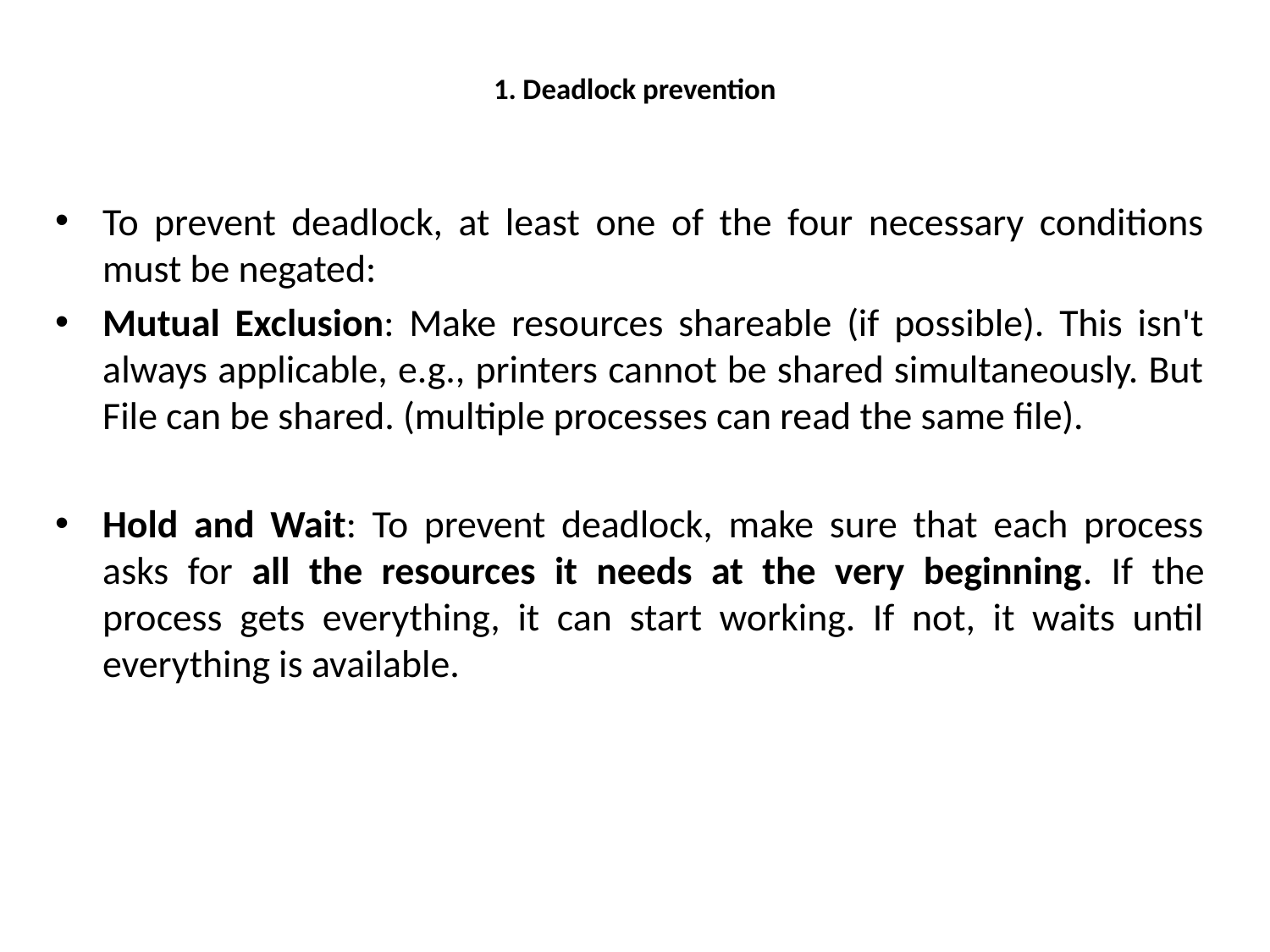

# 1. Deadlock prevention
To prevent deadlock, at least one of the four necessary conditions must be negated:
Mutual Exclusion: Make resources shareable (if possible). This isn't always applicable, e.g., printers cannot be shared simultaneously. But File can be shared. (multiple processes can read the same file).

Hold and Wait: To prevent deadlock, make sure that each process asks for all the resources it needs at the very beginning. If the process gets everything, it can start working. If not, it waits until everything is available.